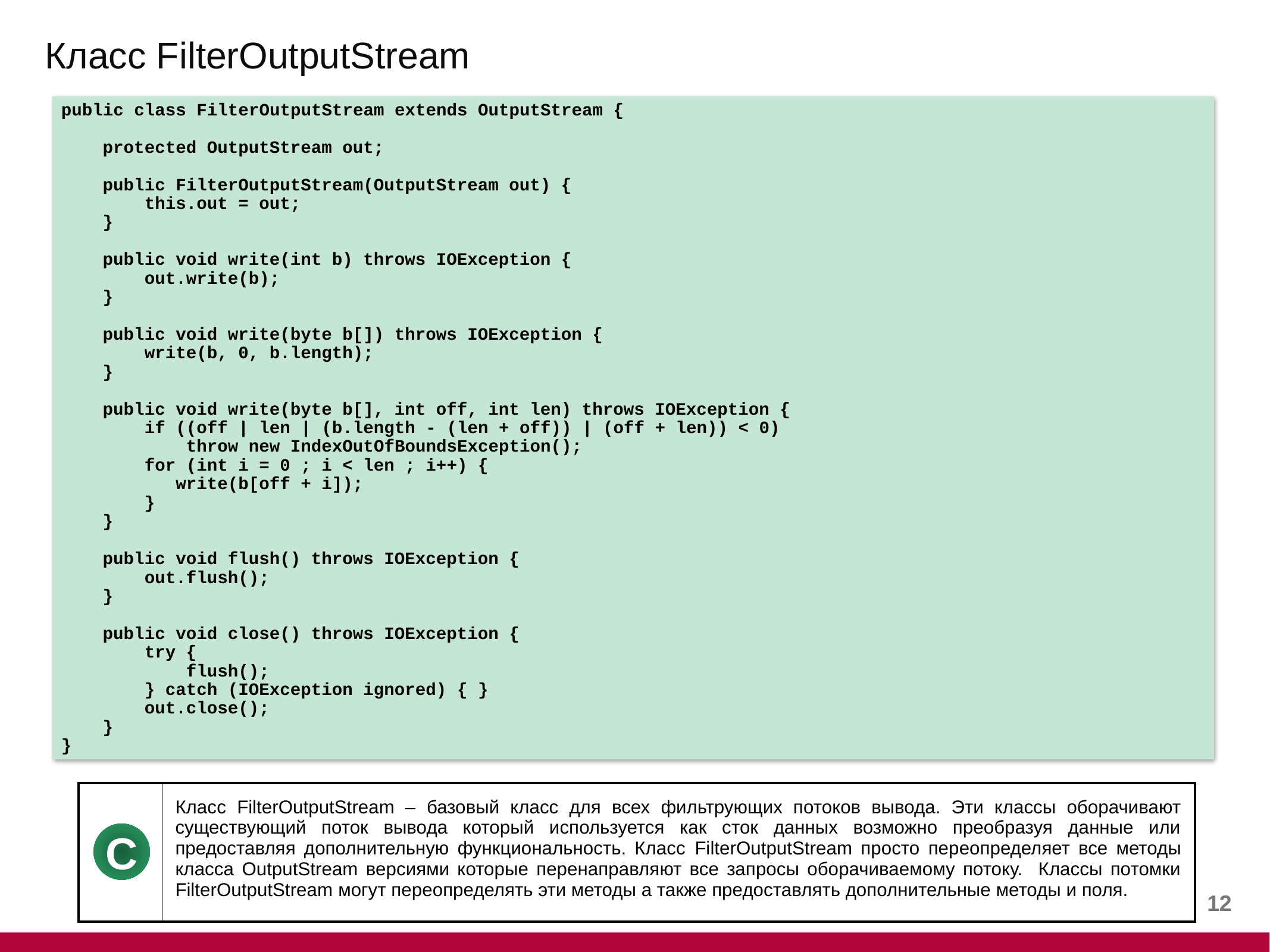

# Класс FilterOutputStream
public class FilterOutputStream extends OutputStream {

    protected OutputStream out;

    public FilterOutputStream(OutputStream out) {
        this.out = out;
    }

    public void write(int b) throws IOException {
        out.write(b);
    }

    public void write(byte b[]) throws IOException {
        write(b, 0, b.length);
    }

    public void write(byte b[], int off, int len) throws IOException {
        if ((off | len | (b.length - (len + off)) | (off + len)) < 0)
            throw new IndexOutOfBoundsException();
        for (int i = 0 ; i < len ; i++) {
           write(b[off + i]);
        }
    }

    public void flush() throws IOException {
        out.flush();
    }

    public void close() throws IOException {
        try {
            flush();
        } catch (IOException ignored) { }
        out.close();
    }
}
|  | Класс FilterOutputStream – базовый класс для всех фильтрующих потоков вывода. Эти классы оборачивают существующий поток вывода который используется как сток данных возможно преобразуя данные или предоставляя дополнительную функциональность. Класс FilterOutputStream просто переопределяет все методы класса OutputStream версиями которые перенаправляют все запросы оборачиваемому потоку. Классы потомки FilterOutputStream могут переопределять эти методы а также предоставлять дополнительные методы и поля. |
| --- | --- |
C
12